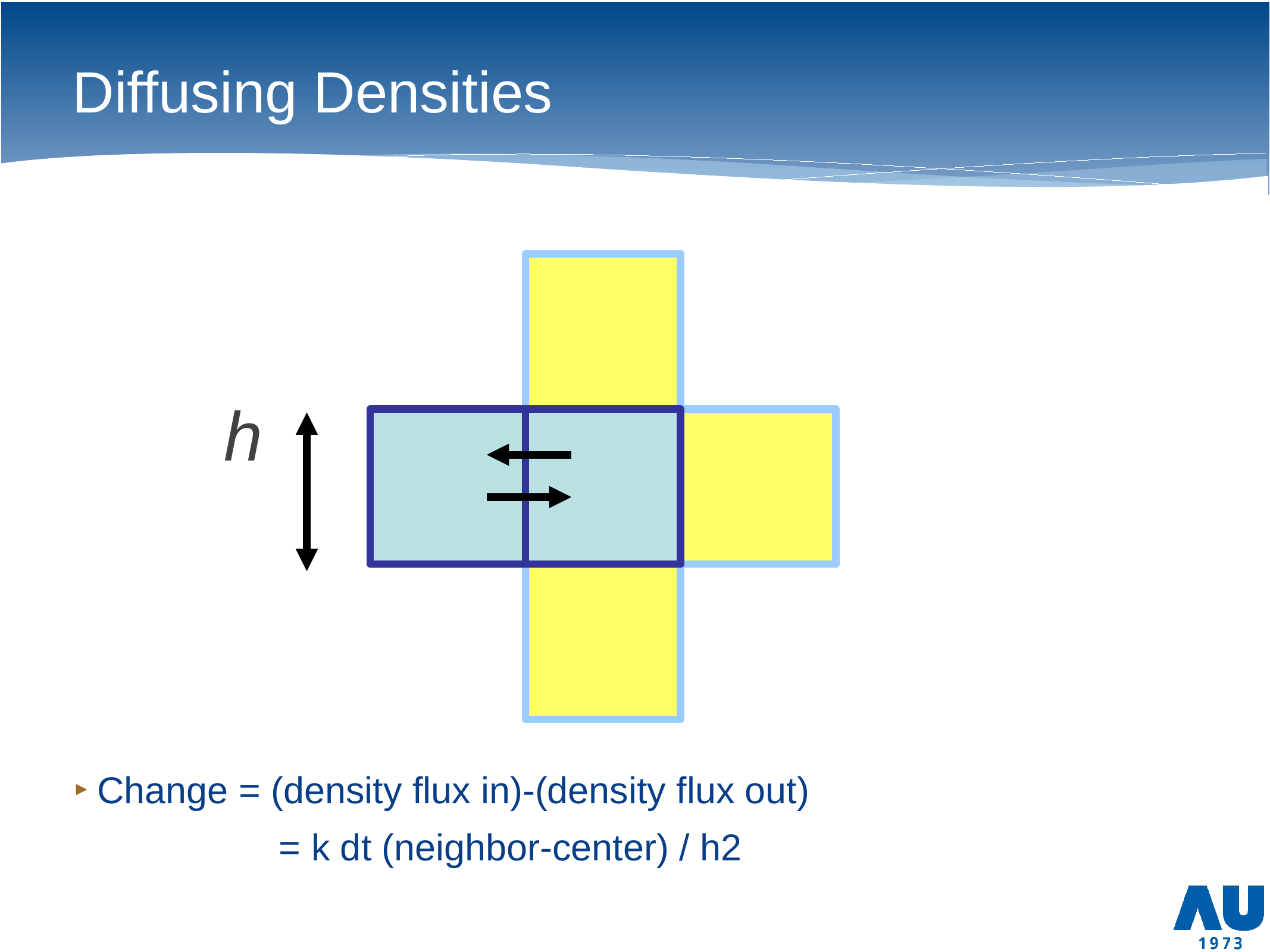

# Diffusing Densities

Change = (density flux in)-(density flux out)
			= k dt (neighbor-center) / h2

h